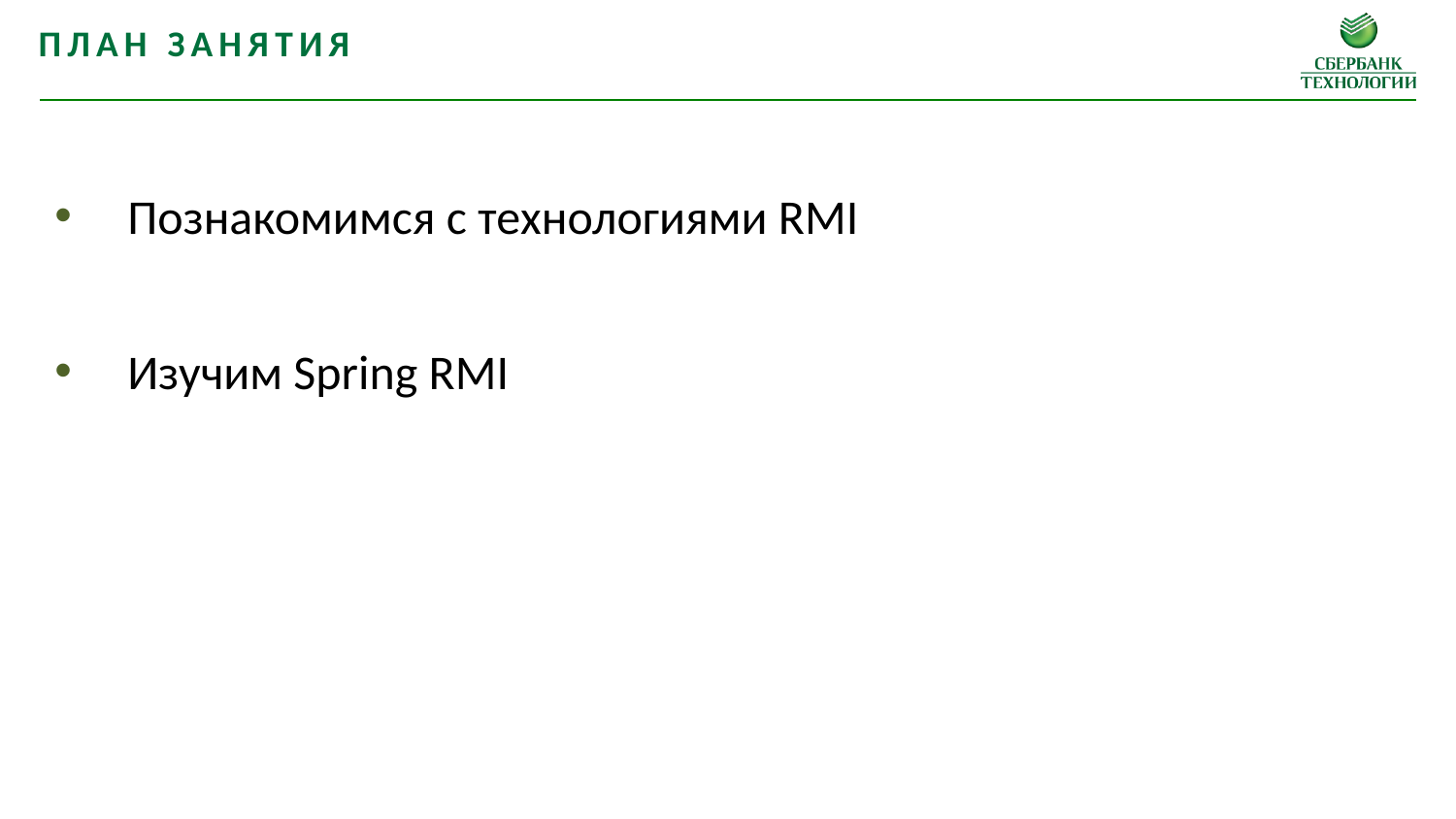

План занятия

Познакомимся с технологиями RMI

Изучим Spring RMI